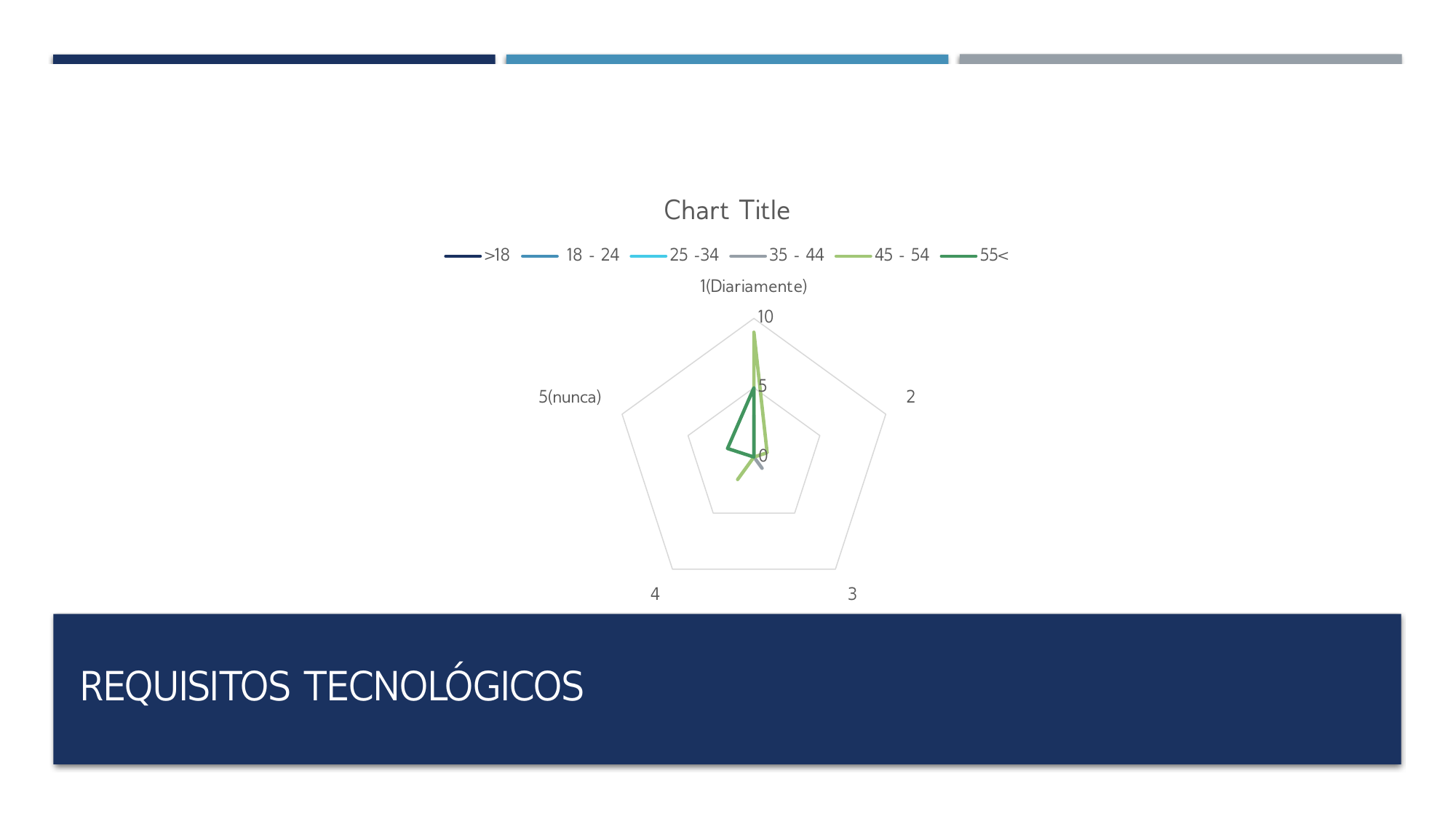

### Chart:

| Category | >18 |  18 - 24 | 25 -34 | 35 - 44 | 45 - 54 | 55< |
|---|---|---|---|---|---|---|
| 1(Diariamente) | 1.0 | 3.0 | 8.0 | 3.0 | 9.0 | 5.0 |
| 2 | 0.0 | 0.0 | 0.0 | 0.0 | 1.0 | 0.0 |
| 3 | 0.0 | 0.0 | 0.0 | 1.0 | 0.0 | 0.0 |
| 4 | 0.0 | 0.0 | 0.0 | 0.0 | 2.0 | 0.0 |
| 5(nunca) | 0.0 | 0.0 | 0.0 | 0.0 | 0.0 | 2.0 |
# Requisitos Tecnológicos